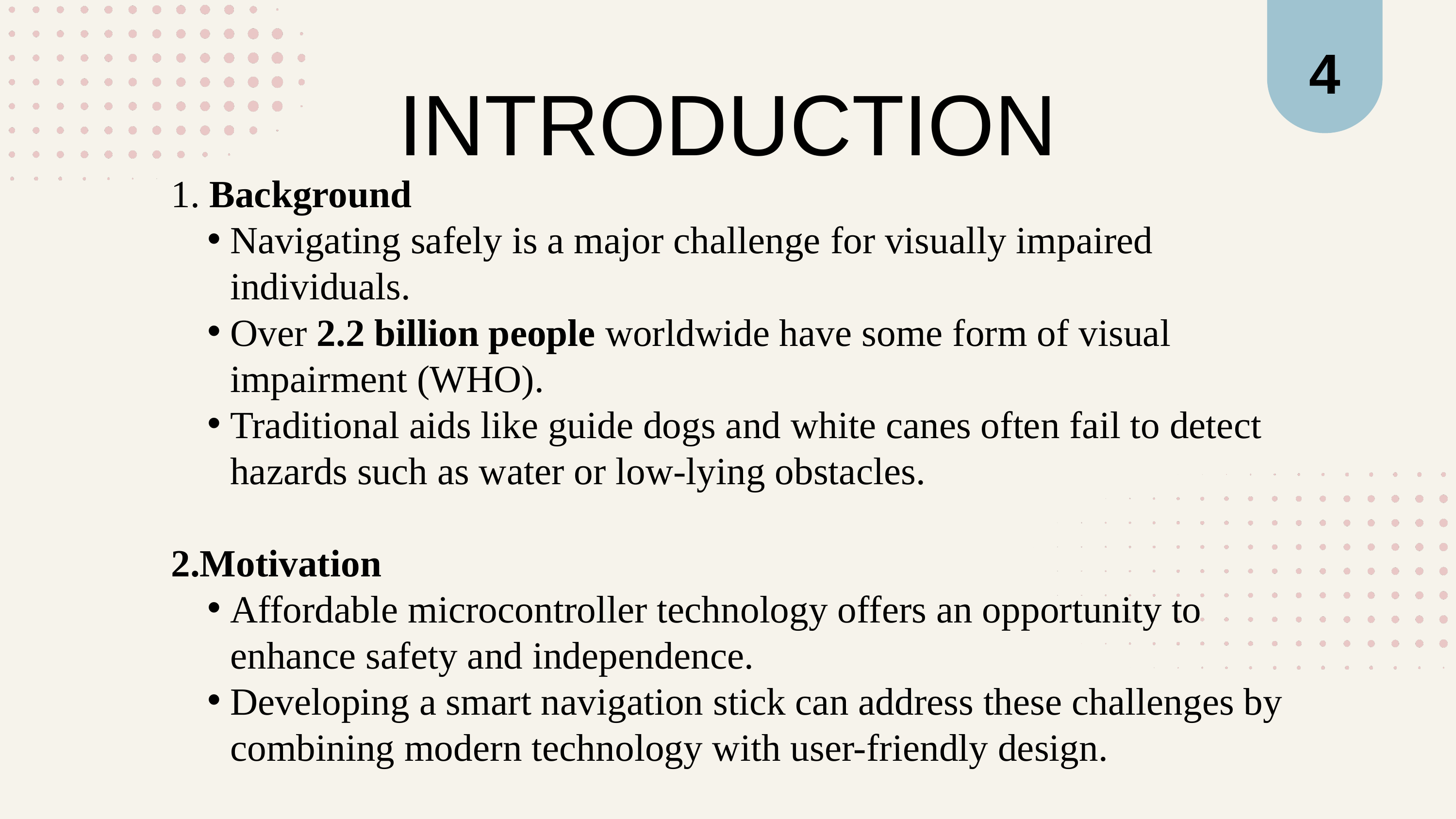

4

INTRODUCTION
1. Background
Navigating safely is a major challenge for visually impaired individuals.
Over 2.2 billion people worldwide have some form of visual impairment (WHO).
Traditional aids like guide dogs and white canes often fail to detect hazards such as water or low-lying obstacles.

2.Motivation
Affordable microcontroller technology offers an opportunity to enhance safety and independence.
Developing a smart navigation stick can address these challenges by combining modern technology with user-friendly design.